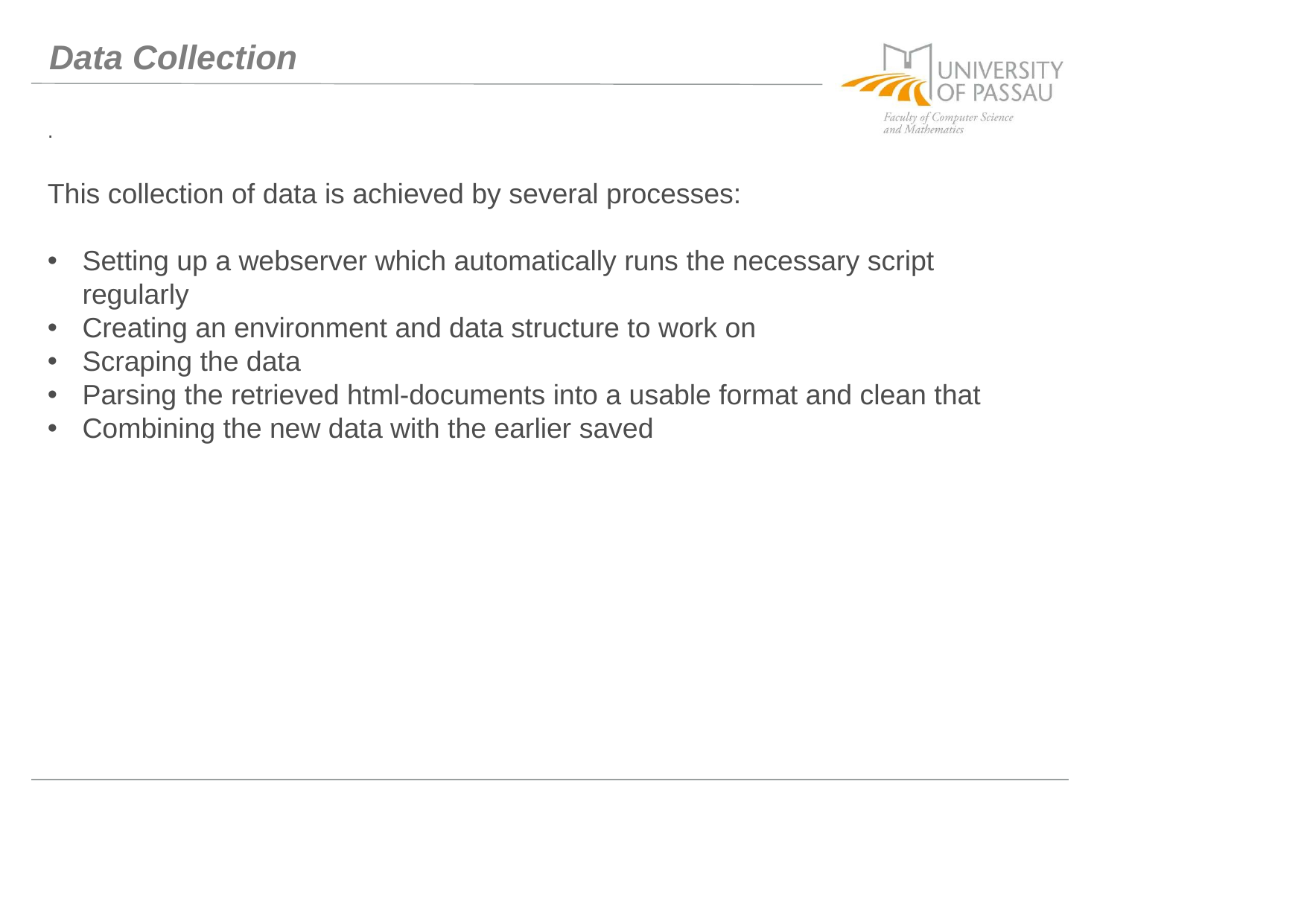

# Data Collection
.

This collection of data is achieved by several processes:

Setting up a webserver which automatically runs the necessary script regularly
Creating an environment and data structure to work on
Scraping the data
Parsing the retrieved html-documents into a usable format and clean that
Combining the new data with the earlier saved